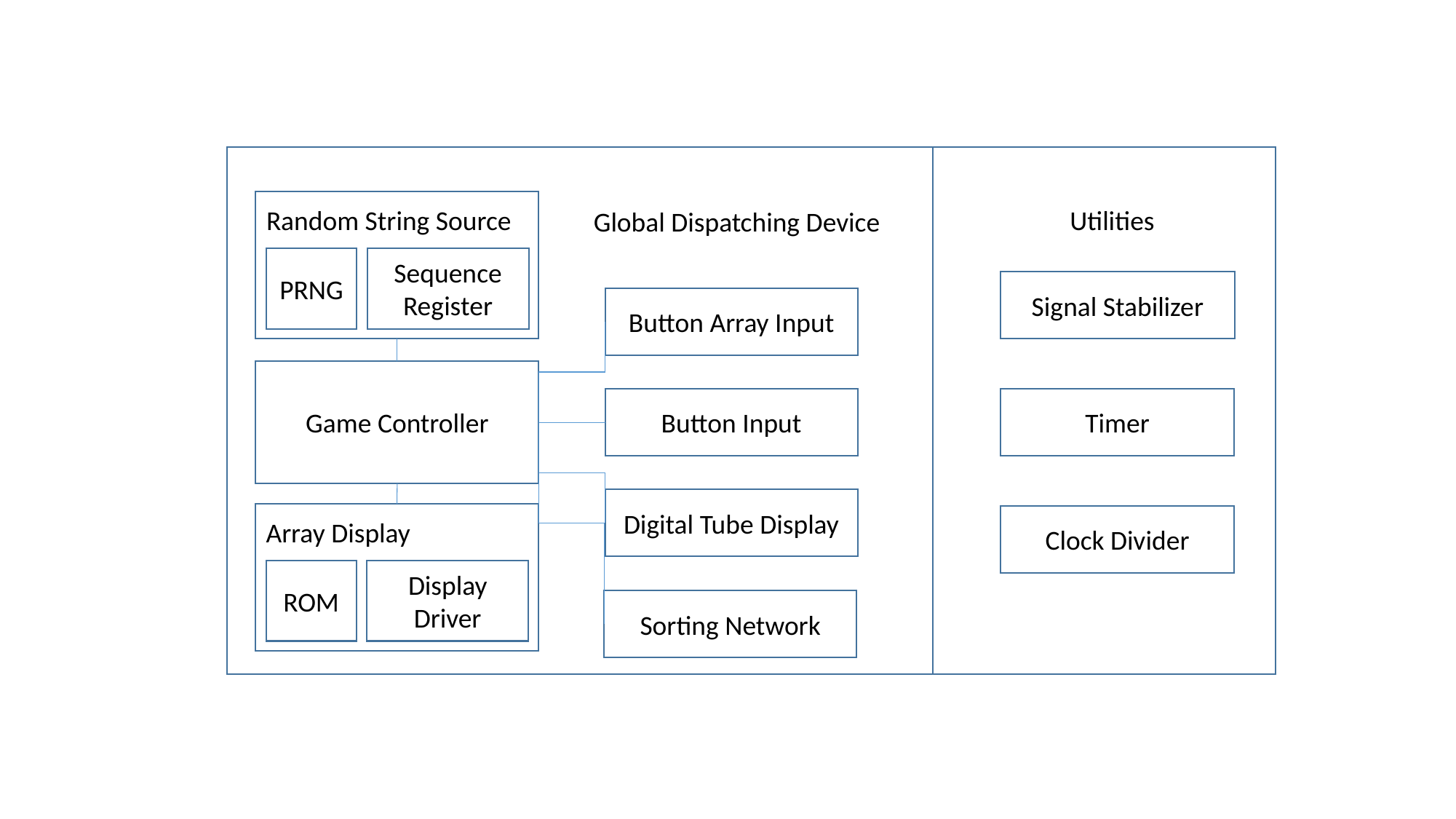

Random String Source
PRNG
Sequence Register
Global Dispatching Device
Button Array Input
Game Controller
Button Input
Digital Tube Display

Array Display
ROM
Display Driver
Sorting Network

Utilities
Signal Stabilizer
Timer
Clock Divider